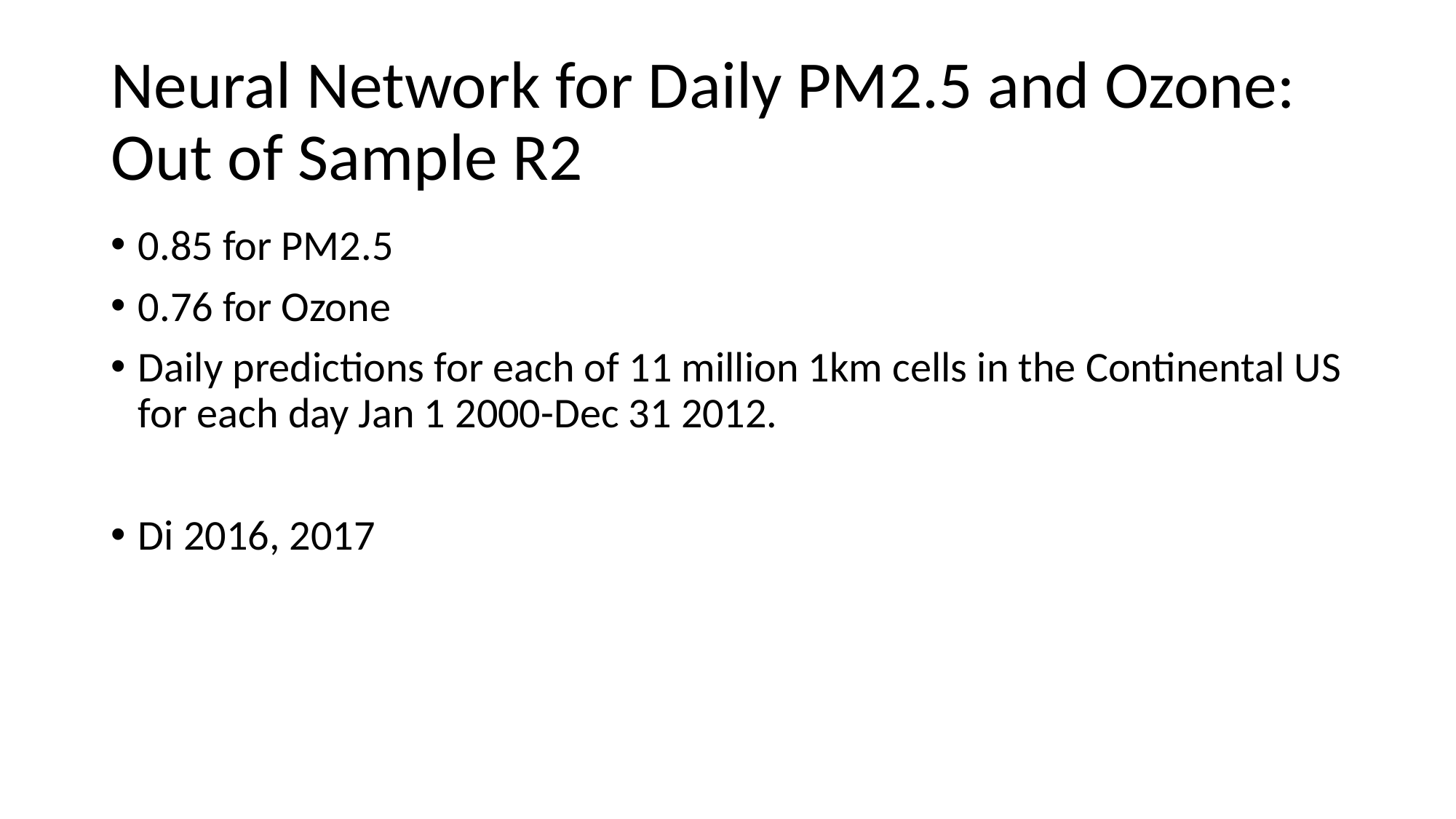

# Neural Network for Daily PM2.5 and Ozone: Out of Sample R2
0.85 for PM2.5
0.76 for Ozone
Daily predictions for each of 11 million 1km cells in the Continental US for each day Jan 1 2000-Dec 31 2012.

Di 2016, 2017